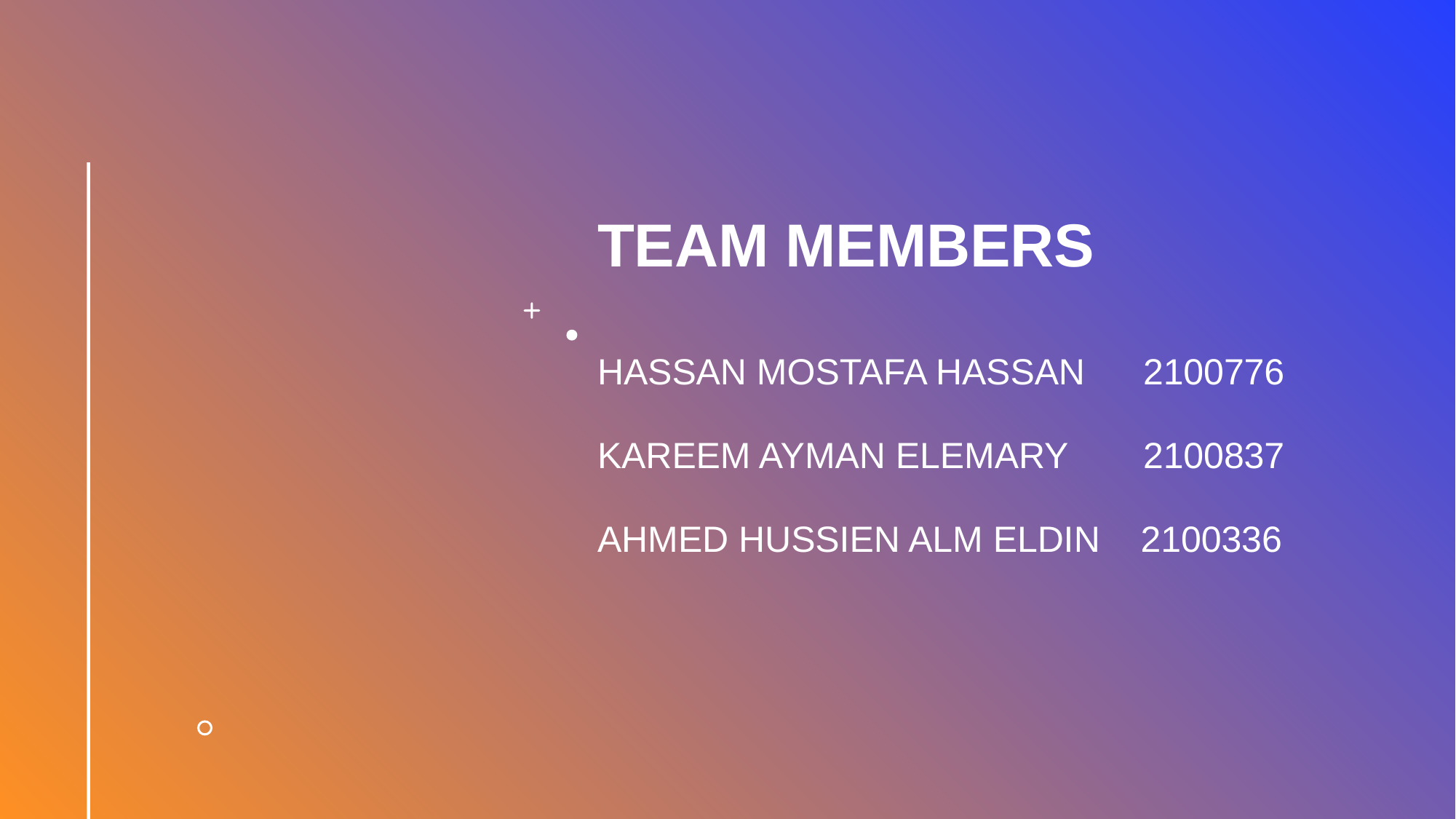

# TEAM MEMBERS
HASSAN MOSTAFA HASSAN 	2100776
KAREEM AYMAN ELEMARY 	2100837
AHMED HUSSIEN ALM ELDIN    2100336